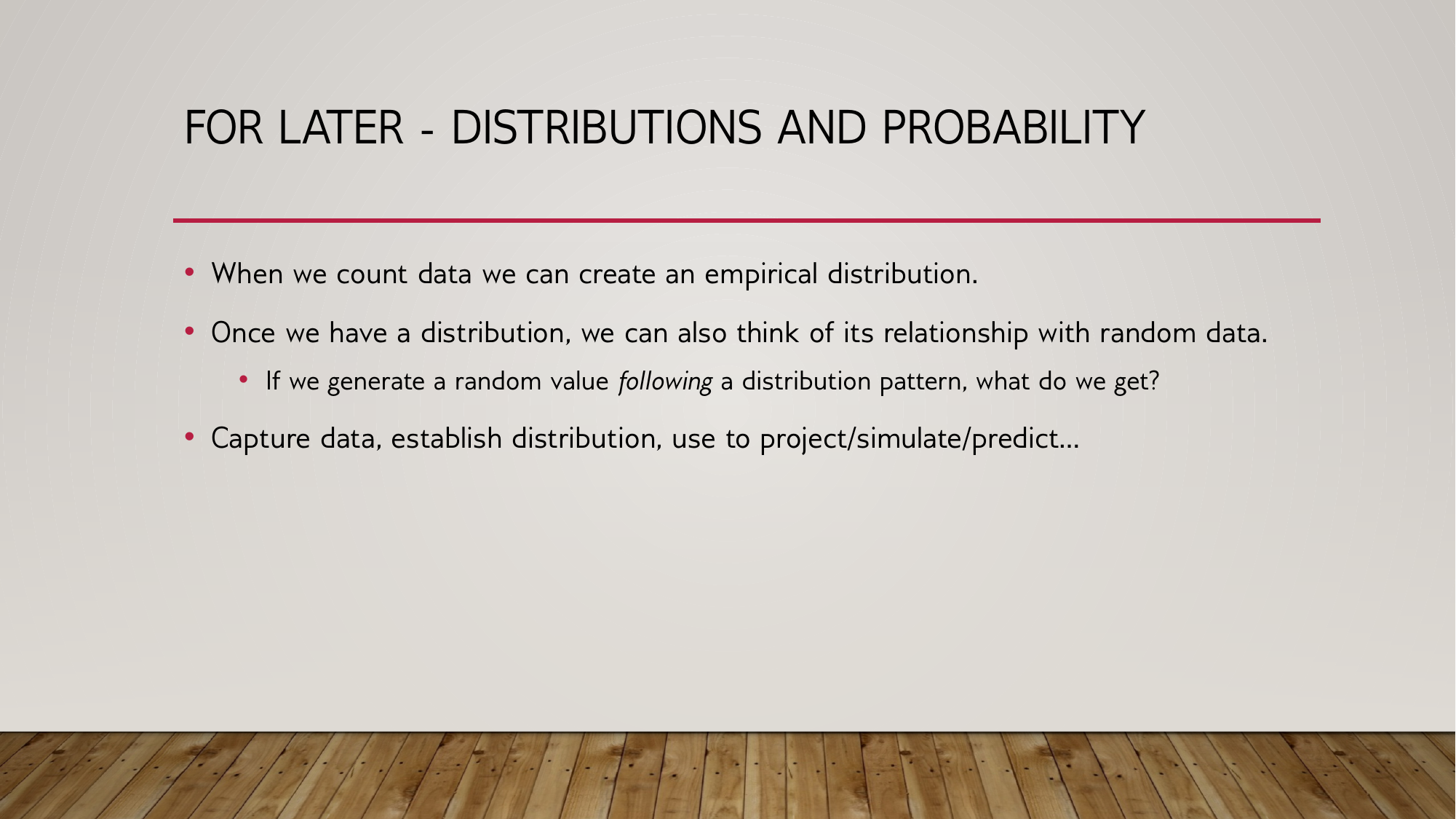

# For later - Distributions and Probability
When we count data we can create an empirical distribution.
Once we have a distribution, we can also think of its relationship with random data.
If we generate a random value following a distribution pattern, what do we get?
Capture data, establish distribution, use to project/simulate/predict…